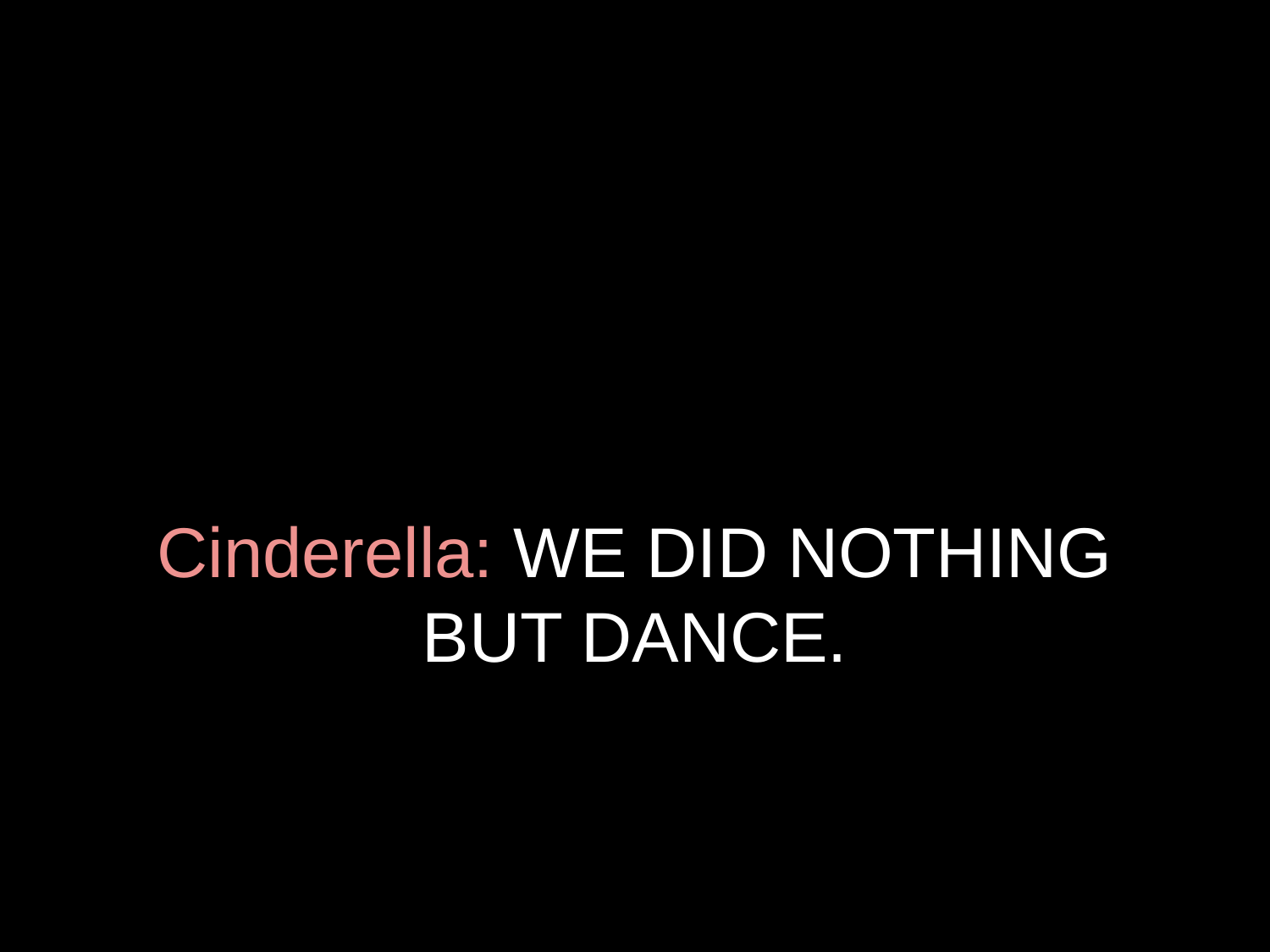

# Cinderella: WE DID NOTHING BUT DANCE.